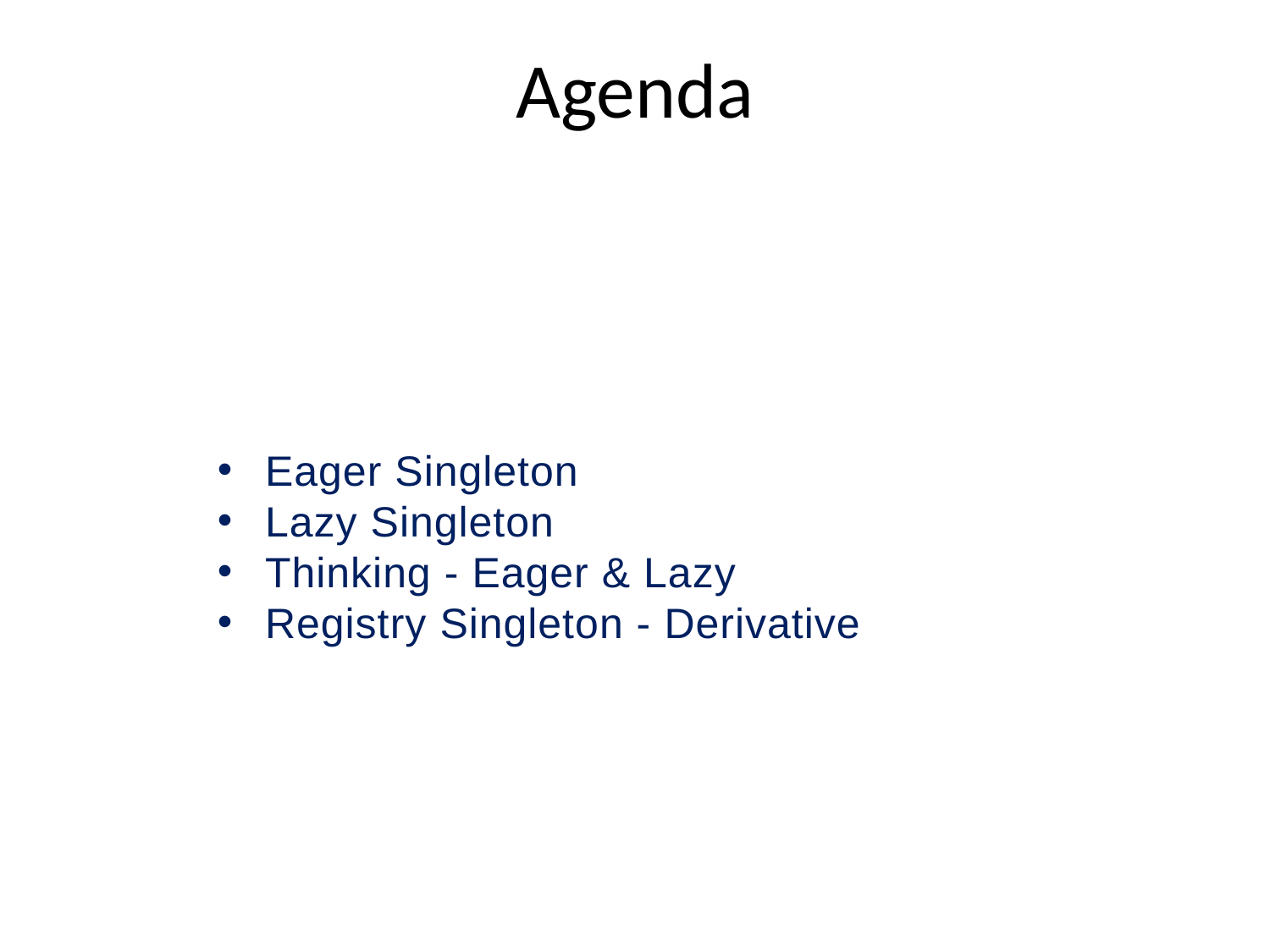

# Agenda
Eager Singleton
Lazy Singleton
Thinking - Eager & Lazy
Registry Singleton - Derivative